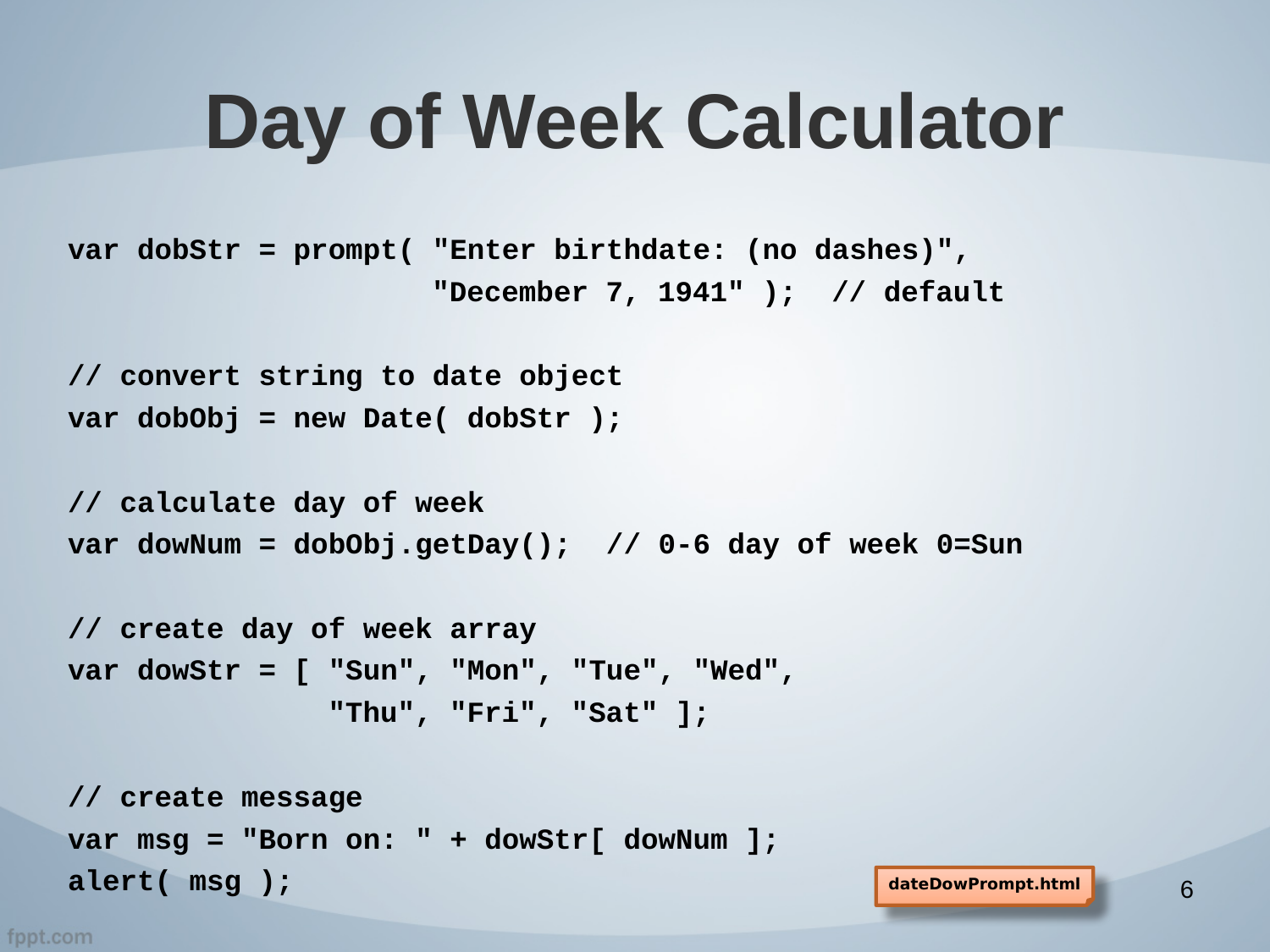

# Day of Week Calculator
var dobStr = prompt( "Enter birthdate: (no dashes)",
                     "December 7, 1941" );  // default

// convert string to date object
var dobObj = new Date( dobStr );

// calculate day of week
var dowNum = dobObj.getDay();  // 0-6 day of week 0=Sun

// create day of week array
var dowStr = [ "Sun", "Mon", "Tue", "Wed",
               "Thu", "Fri", "Sat" ];

// create message
var msg = "Born on: " + dowStr[ dowNum ];
alert( msg );
6
dateDowPrompt.html